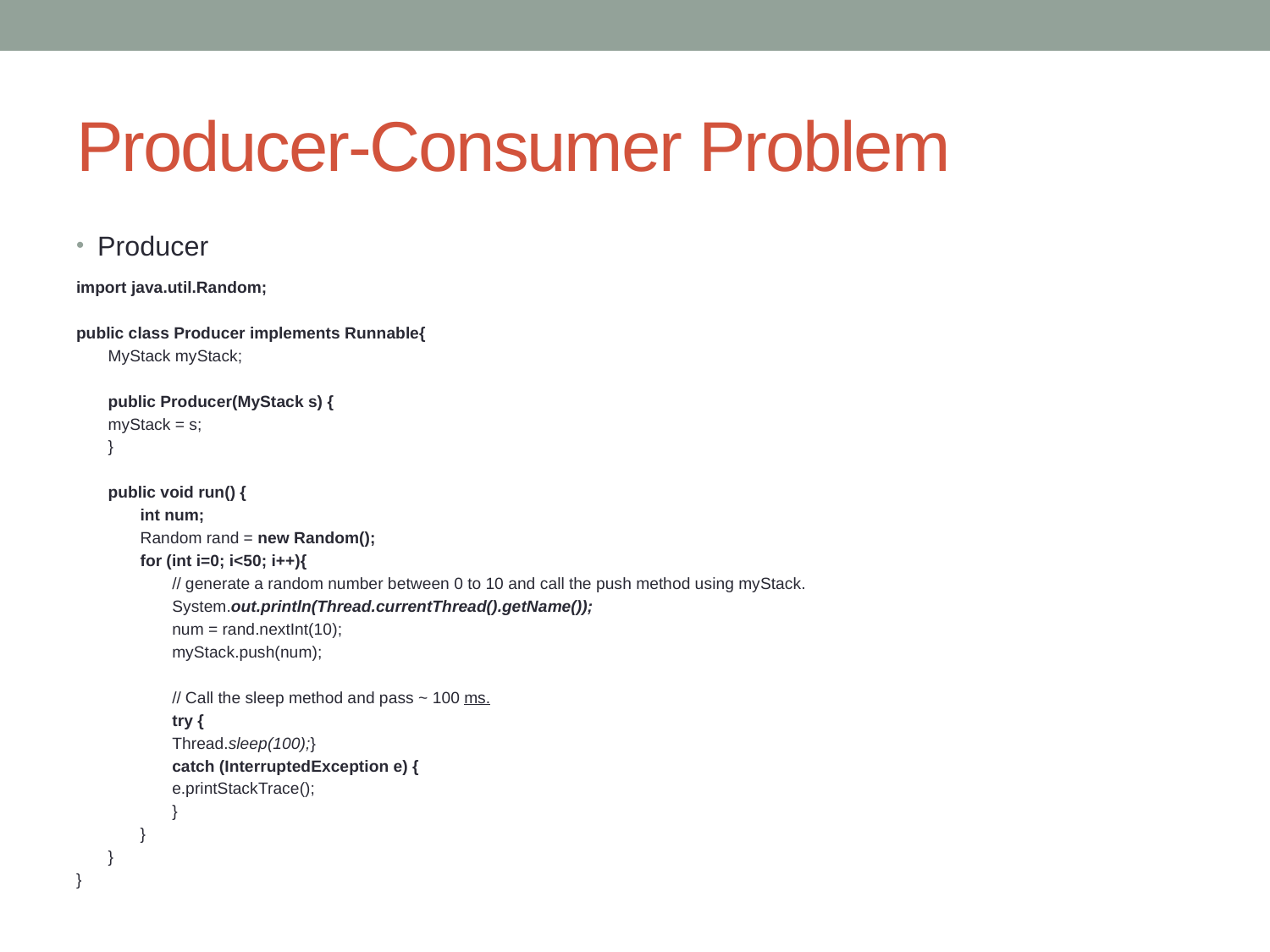

# Producer-Consumer Problem
Producer

import java.util.Random;

public class Producer implements Runnable{
MyStack myStack;

public Producer(MyStack s) {
	myStack = s;
}

public void run() {
int num;
Random rand = new Random();
for (int i=0; i<50; i++){
// generate a random number between 0 to 10 and call the push method using myStack.
System.out.println(Thread.currentThread().getName());
num = rand.nextInt(10);
myStack.push(num);

// Call the sleep method and pass ~ 100 ms.
try {
Thread.sleep(100);}
catch (InterruptedException e) {
e.printStackTrace();
}
}
}
}